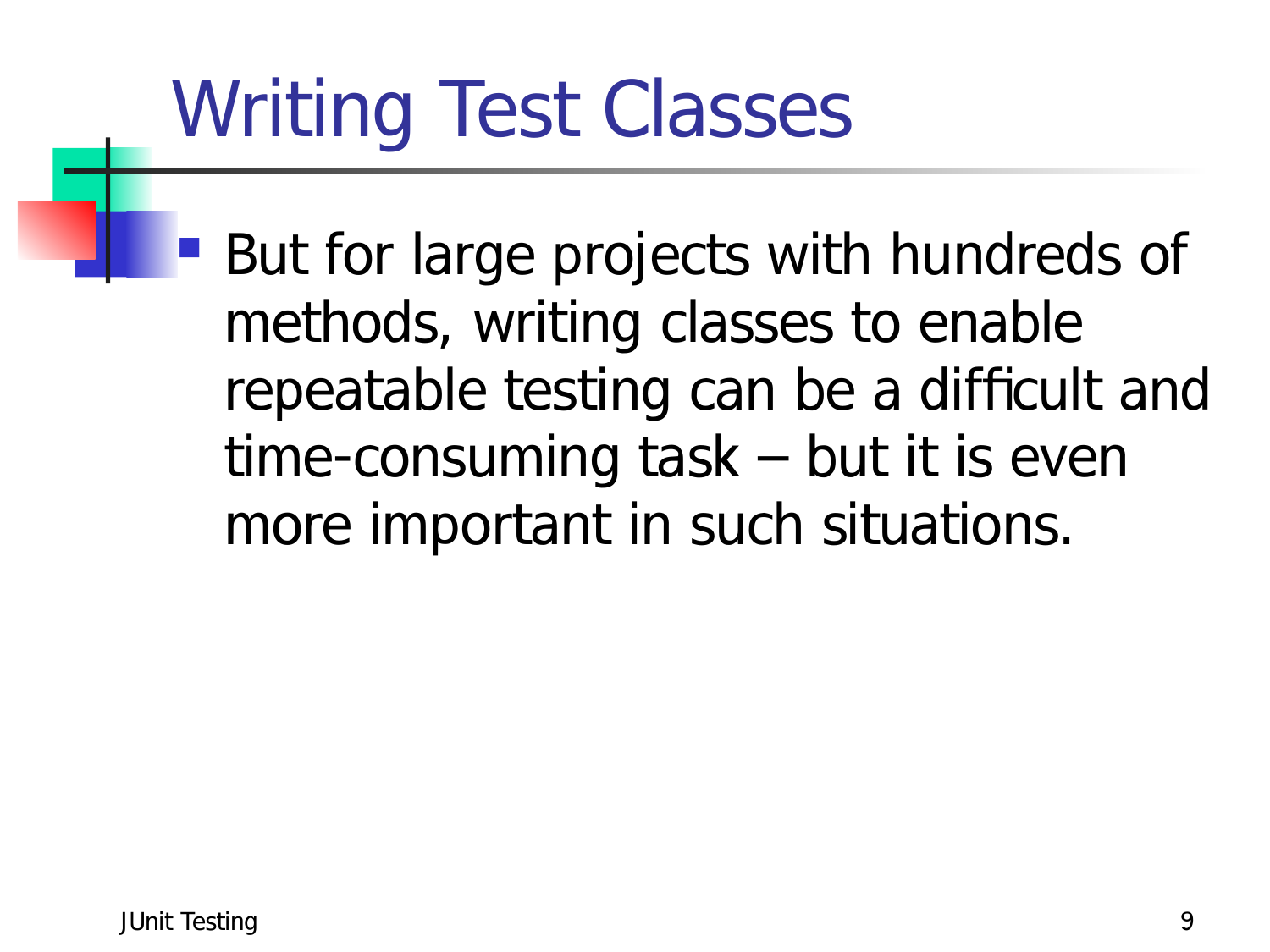

# Writing Test Classes
But for large projects with hundreds of methods, writing classes to enable repeatable testing can be a difficult and time-consuming task – but it is even more important in such situations.
JUnit Testing
9